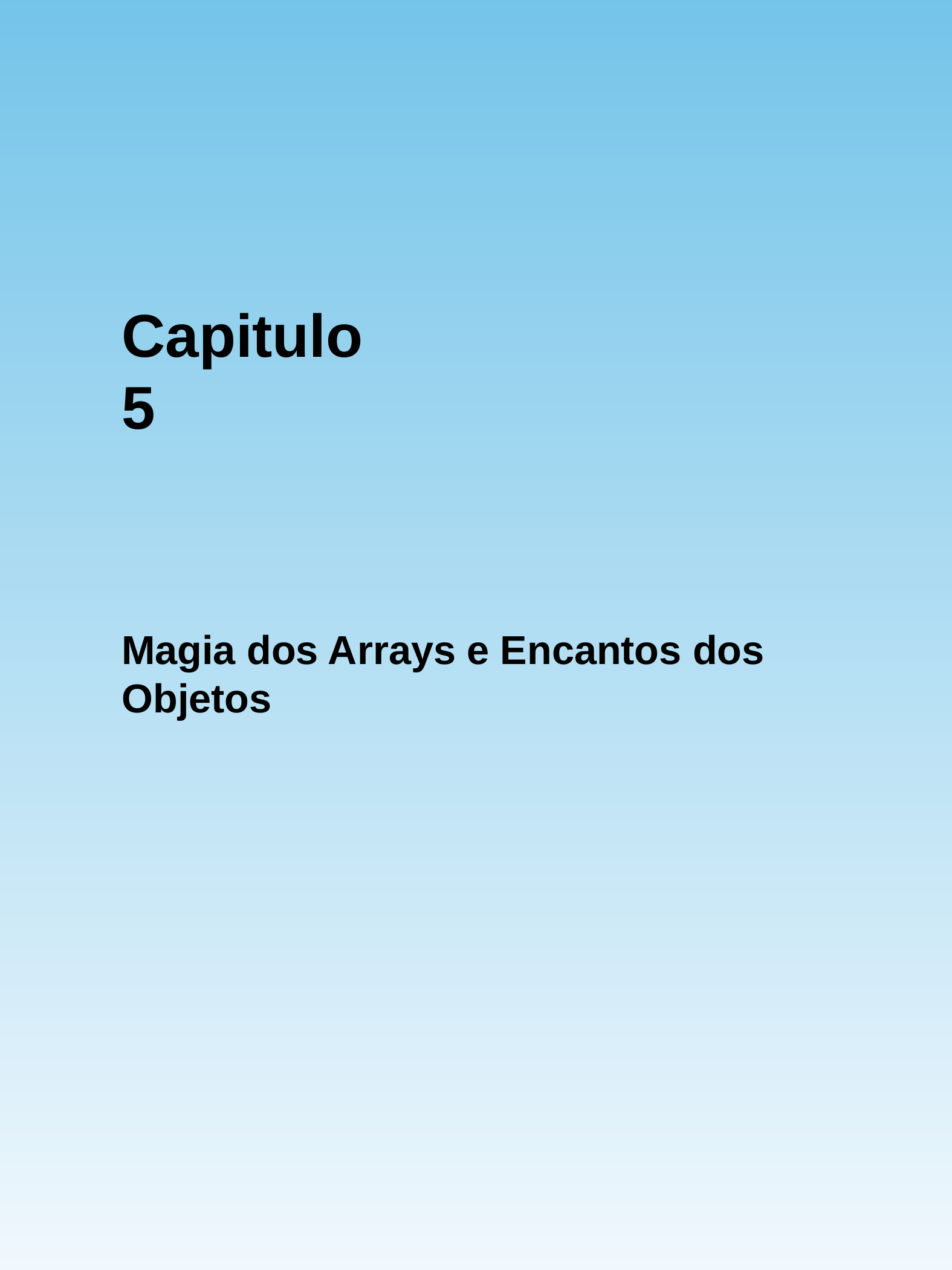

Capitulo 5

Magia dos Arrays e Encantos dos Objetos